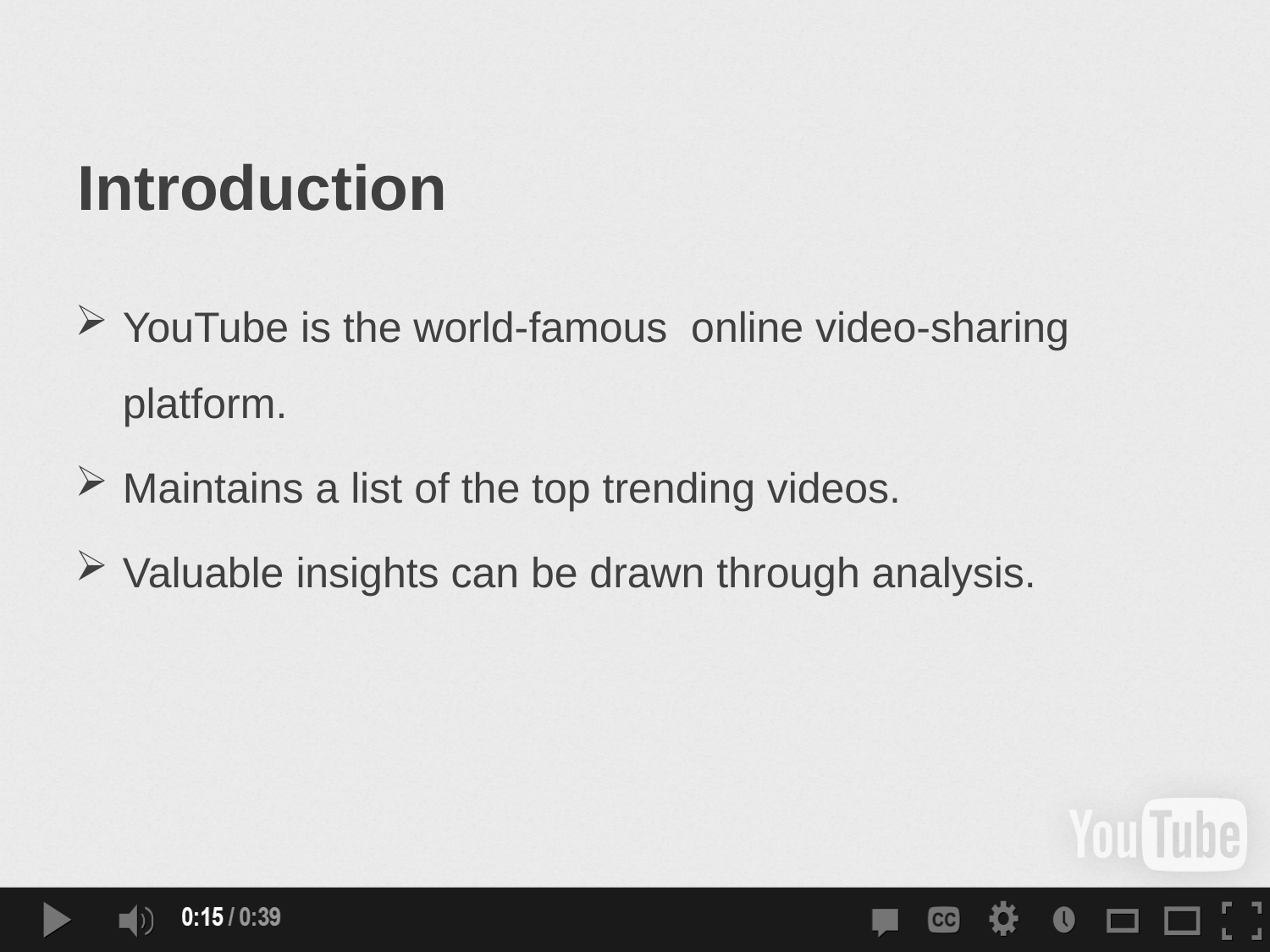

# Introduction

YouTube is the world-famous  online video-sharing platform.
Maintains a list of the top trending videos.
Valuable insights can be drawn through analysis.